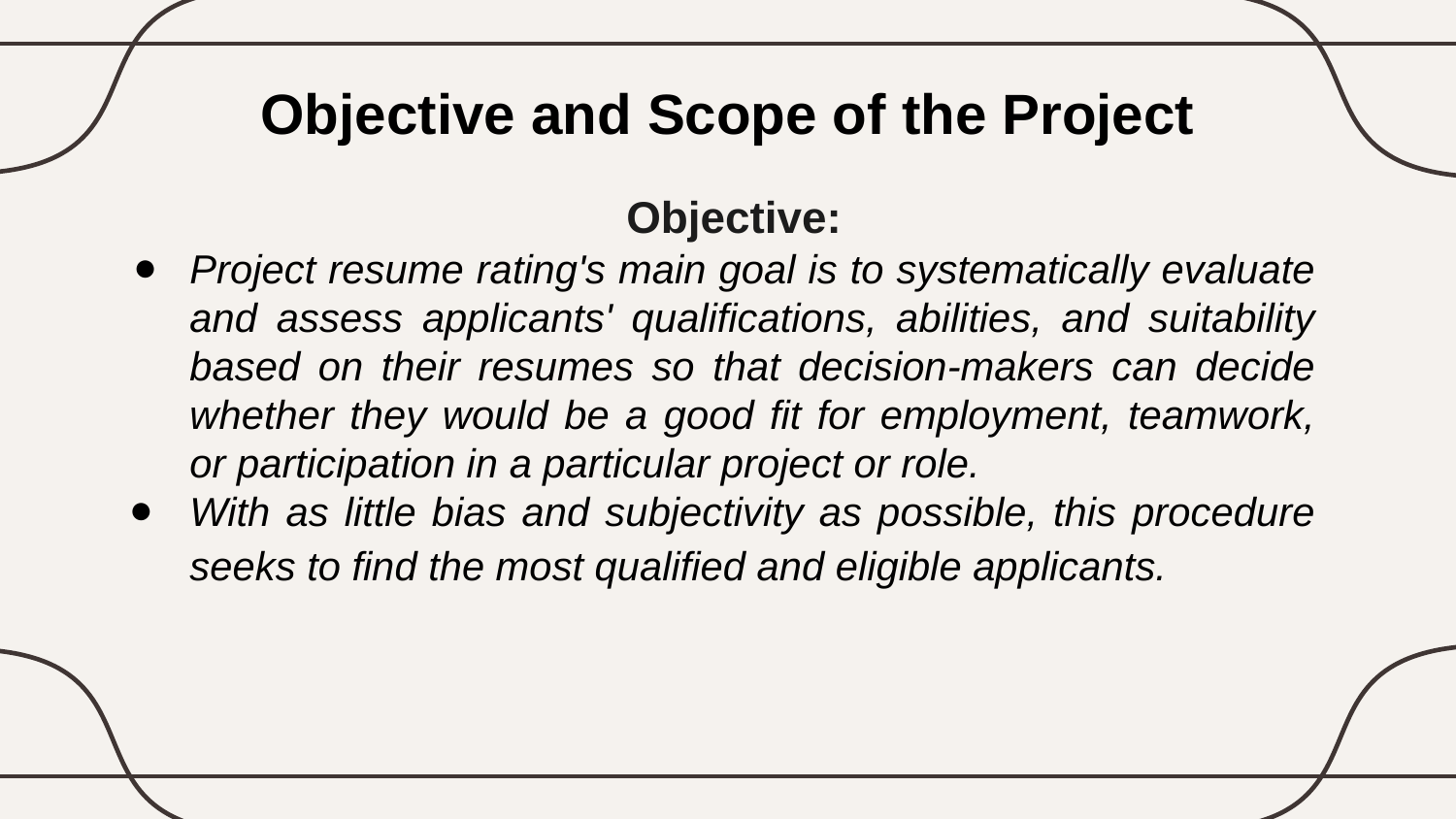

# Objective and Scope of the Project

Objective:
Project resume rating's main goal is to systematically evaluate and assess applicants' qualifications, abilities, and suitability based on their resumes so that decision-makers can decide whether they would be a good fit for employment, teamwork, or participation in a particular project or role.
With as little bias and subjectivity as possible, this procedure seeks to find the most qualified and eligible applicants.